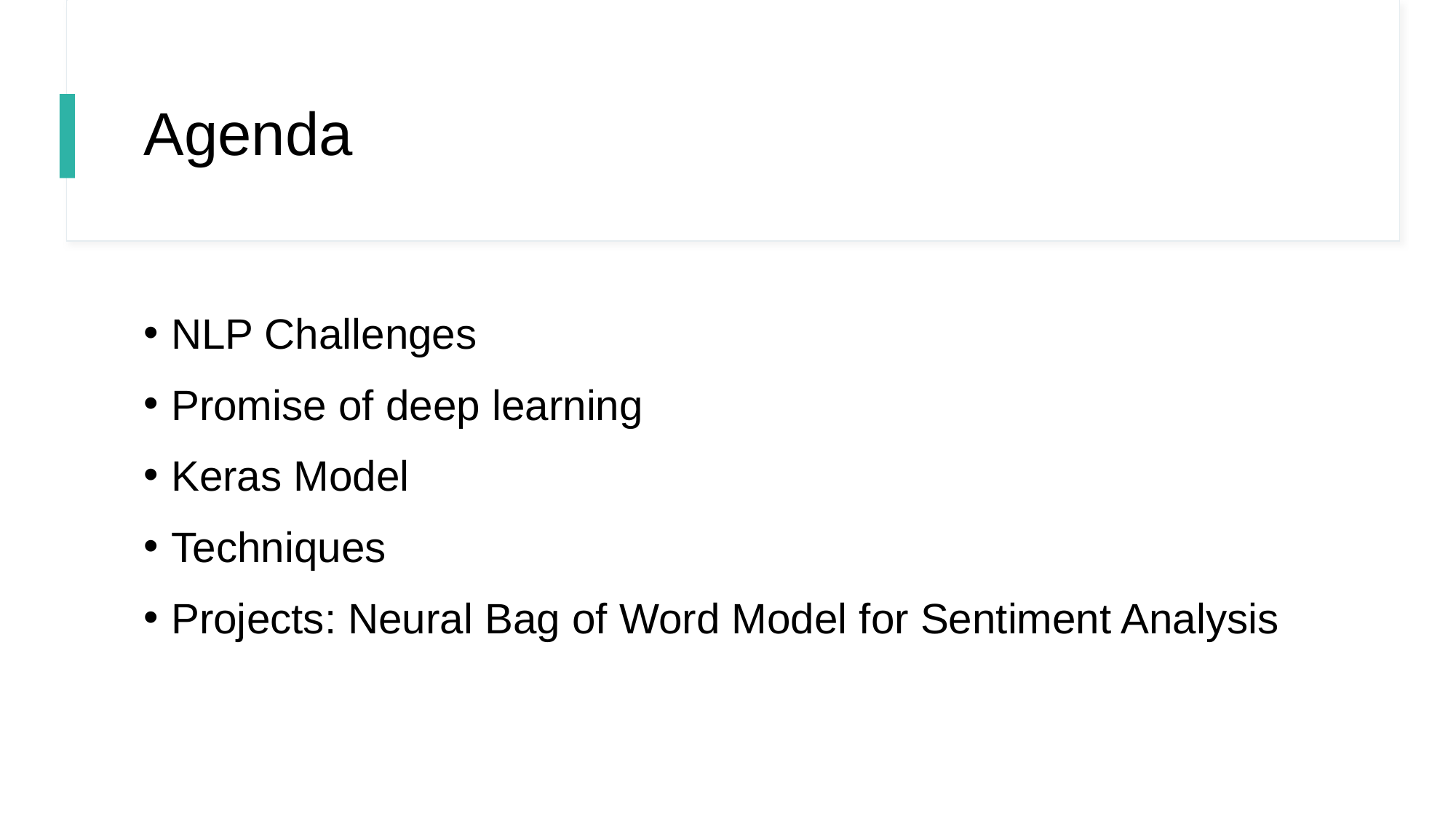

# Agenda
NLP Challenges
Promise of deep learning
Keras Model
Techniques
Projects: Neural Bag of Word Model for Sentiment Analysis